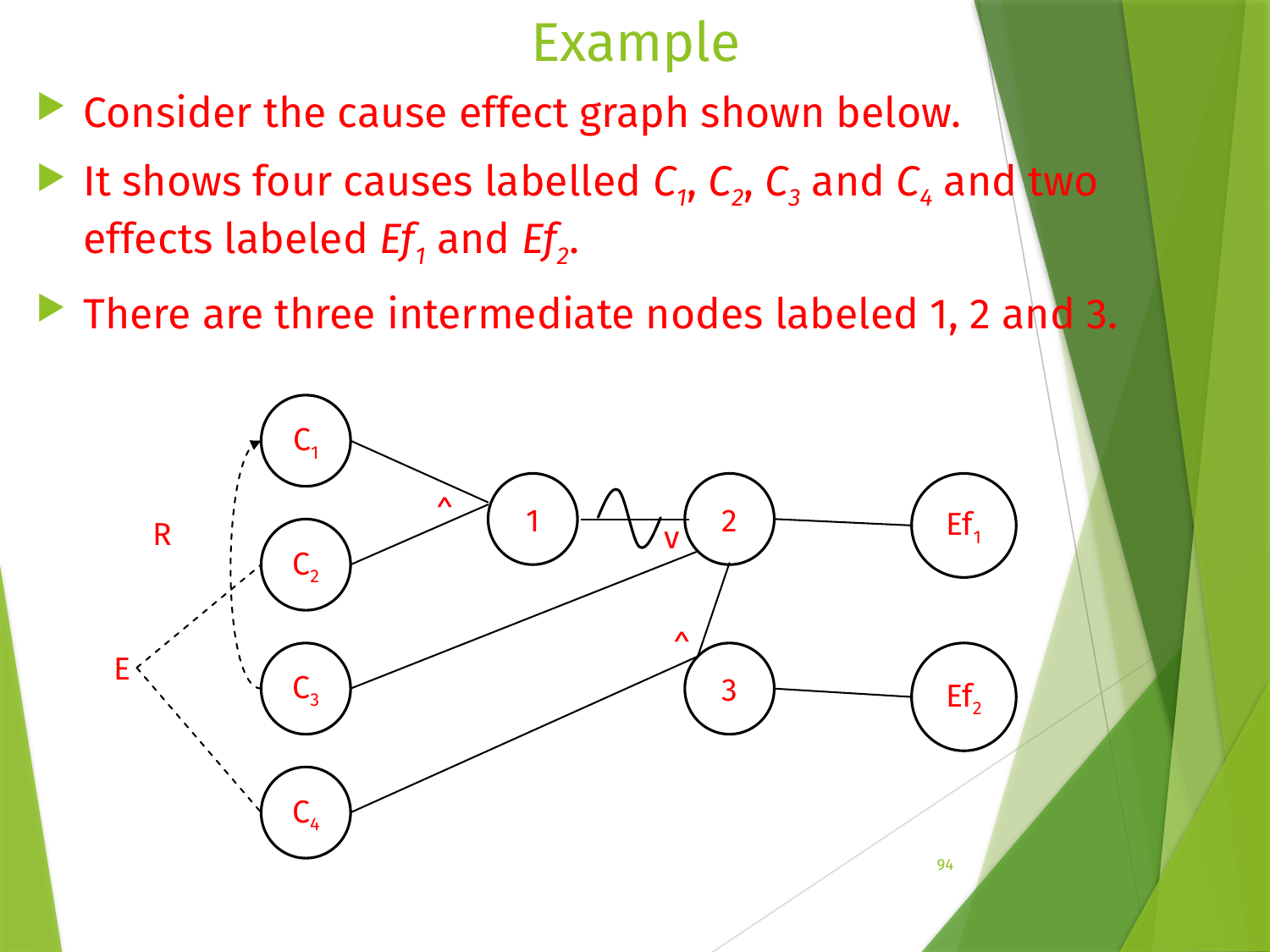

# Example
Consider the cause effect graph shown below.
It shows four causes labelled C1, C2, C3 and C4 and two effects labeled Ef1 and Ef2.
There are three intermediate nodes labeled 1, 2 and 3.
C1
Ef1
2
1

^
v
R
C2
^
C3
3
Ef2
E
C4
94